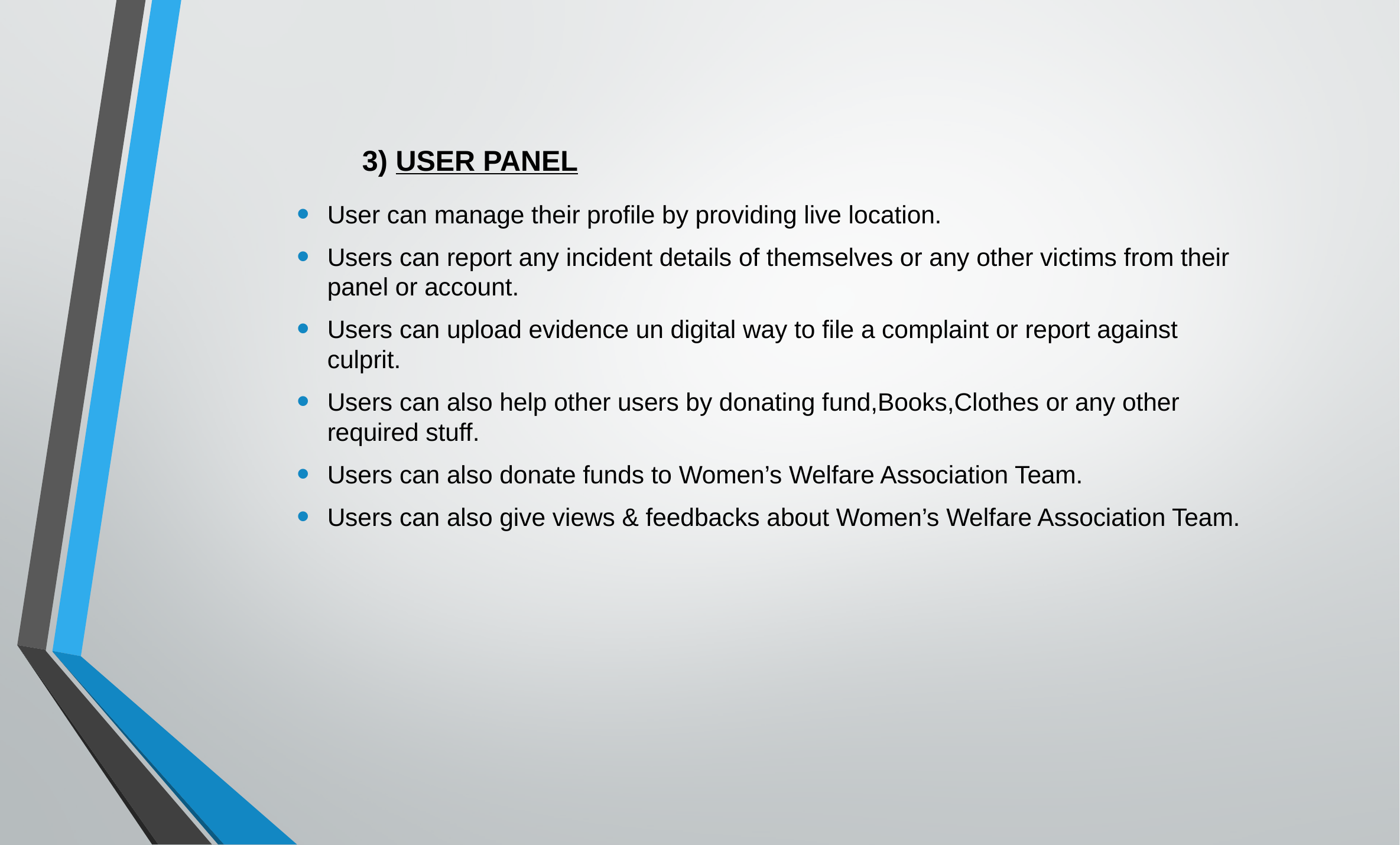

# 3) USER PANEL
User can manage their profile by providing live location.
Users can report any incident details of themselves or any other victims from their panel or account.
Users can upload evidence un digital way to file a complaint or report against culprit.
Users can also help other users by donating fund,Books,Clothes or any other required stuff.
Users can also donate funds to Women’s Welfare Association Team.
Users can also give views & feedbacks about Women’s Welfare Association Team.